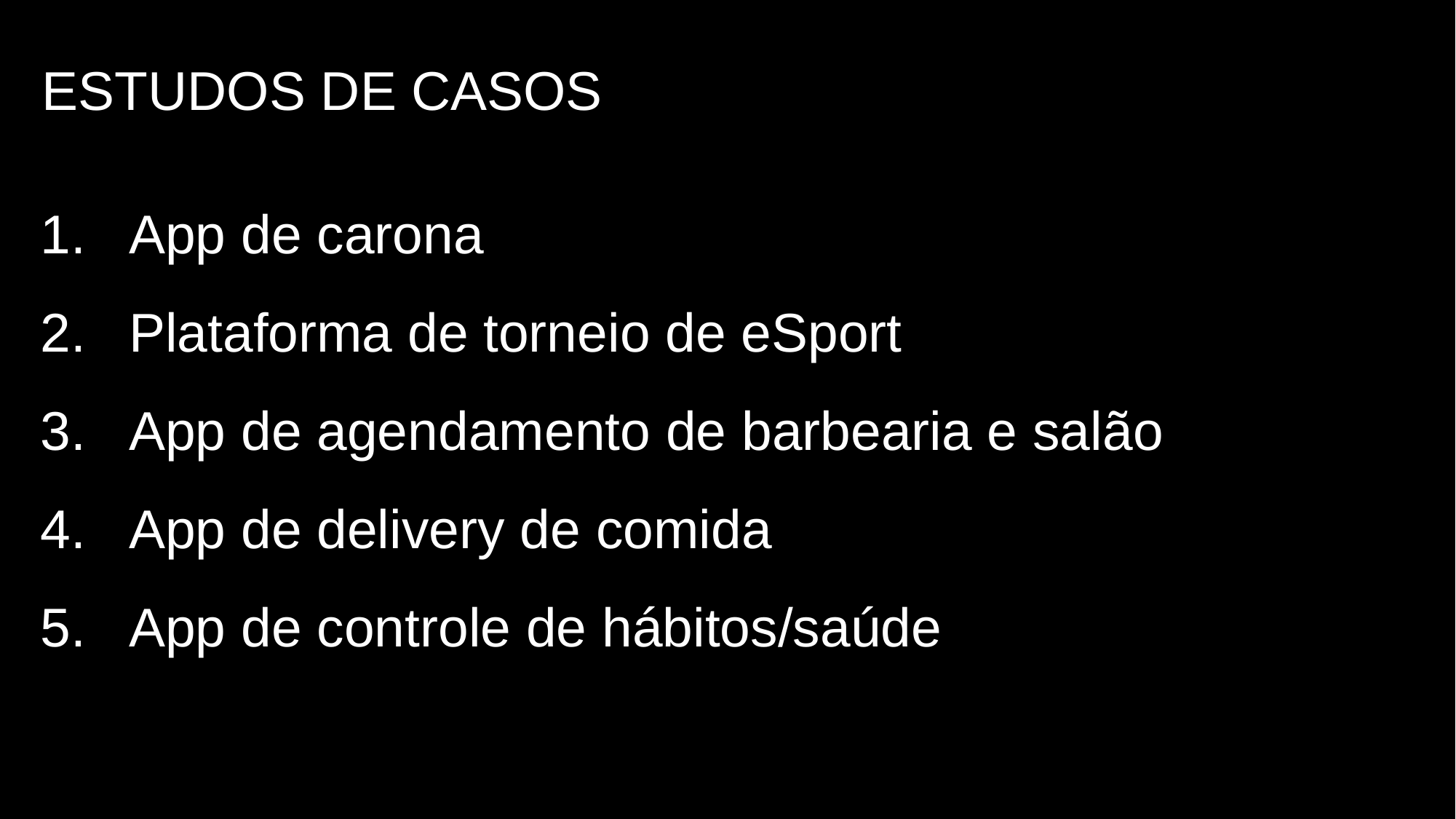

ESTUDOS DE CASOS
App de carona
Plataforma de torneio de eSport
App de agendamento de barbearia e salão
App de delivery de comida
App de controle de hábitos/saúde